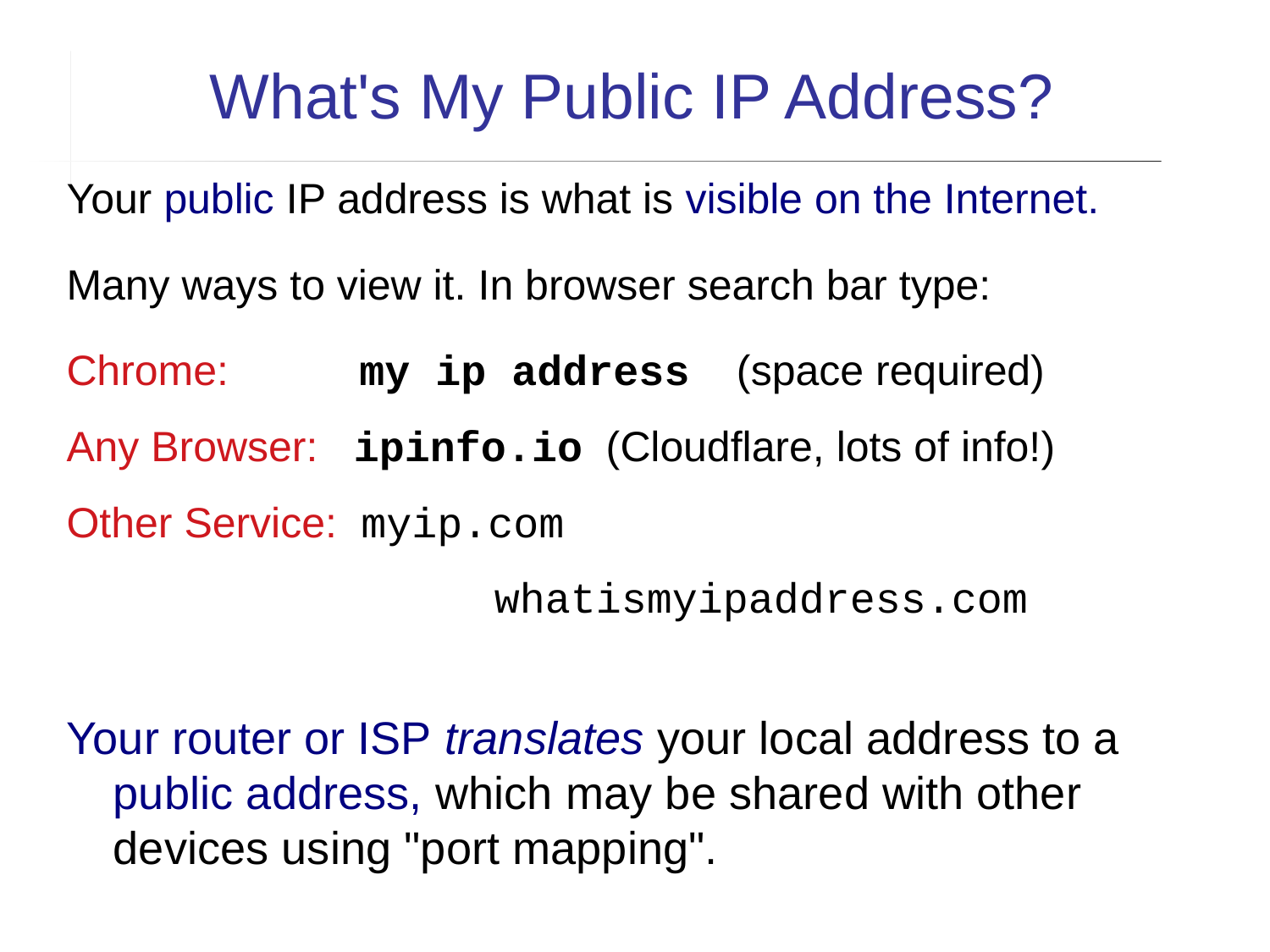

What's My Public IP Address?
Your public IP address is what is visible on the Internet.
Many ways to view it. In browser search bar type:
Chrome:           my ip address    (space required)
Any Browser:   ipinfo.io  (Cloudflare, lots of info!)
Other Service:  myip.com
         		whatismyipaddress.com

Your router or ISP translates your local address to a public address, which may be shared with other devices using "port mapping".